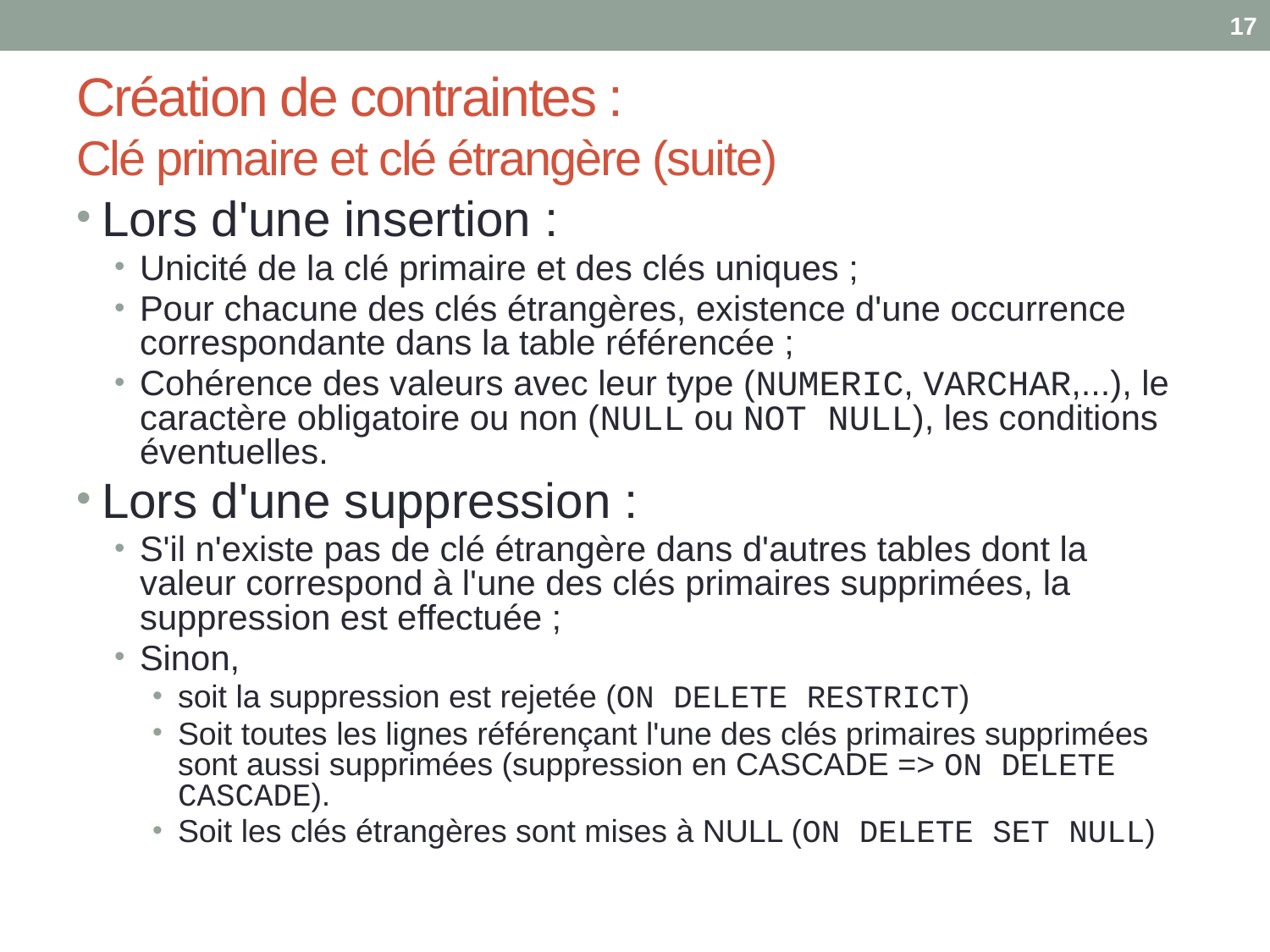

17
# Création de contraintes : Clé primaire et clé étrangère (suite)
Lors d'une insertion :
Unicité de la clé primaire et des clés uniques ;
Pour chacune des clés étrangères, existence d'une occurrence correspondante dans la table référencée ;
Cohérence des valeurs avec leur type (NUMERIC, VARCHAR,...), le caractère obligatoire ou non (NULL ou NOT NULL), les conditions éventuelles.
Lors d'une suppression :
S'il n'existe pas de clé étrangère dans d'autres tables dont la valeur correspond à l'une des clés primaires supprimées, la suppression est effectuée ;
Sinon,
soit la suppression est rejetée (ON DELETE RESTRICT)
Soit toutes les lignes référençant l'une des clés primaires supprimées sont aussi supprimées (suppression en CASCADE => ON DELETE CASCADE).
Soit les clés étrangères sont mises à NULL (ON DELETE SET NULL)